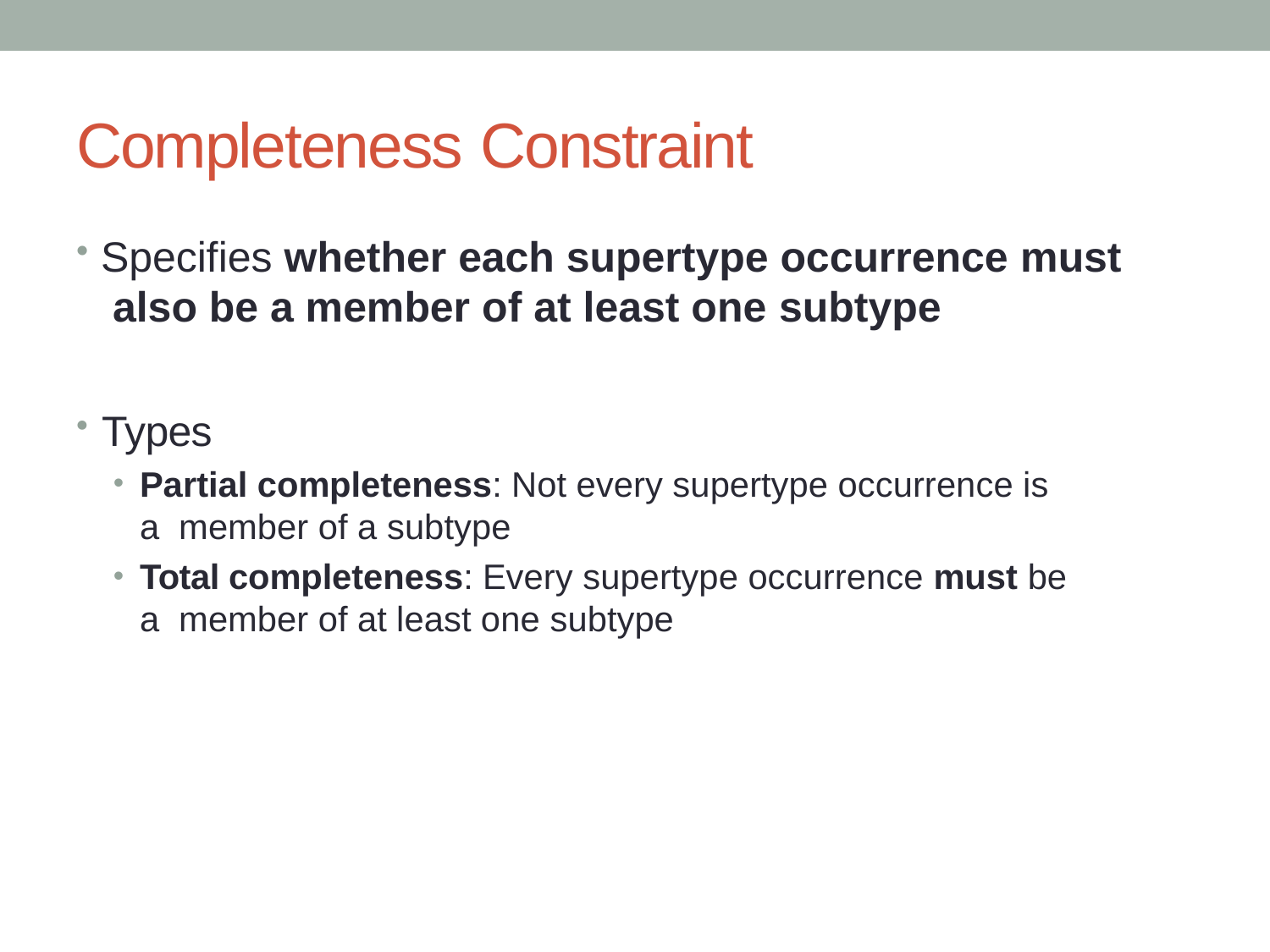

# Completeness Constraint
Specifies whether each supertype occurrence must  also be a member of at least one subtype

Types
Partial completeness: Not every supertype occurrence is a  member of a subtype
Total completeness: Every supertype occurrence must be a  member of at least one subtype